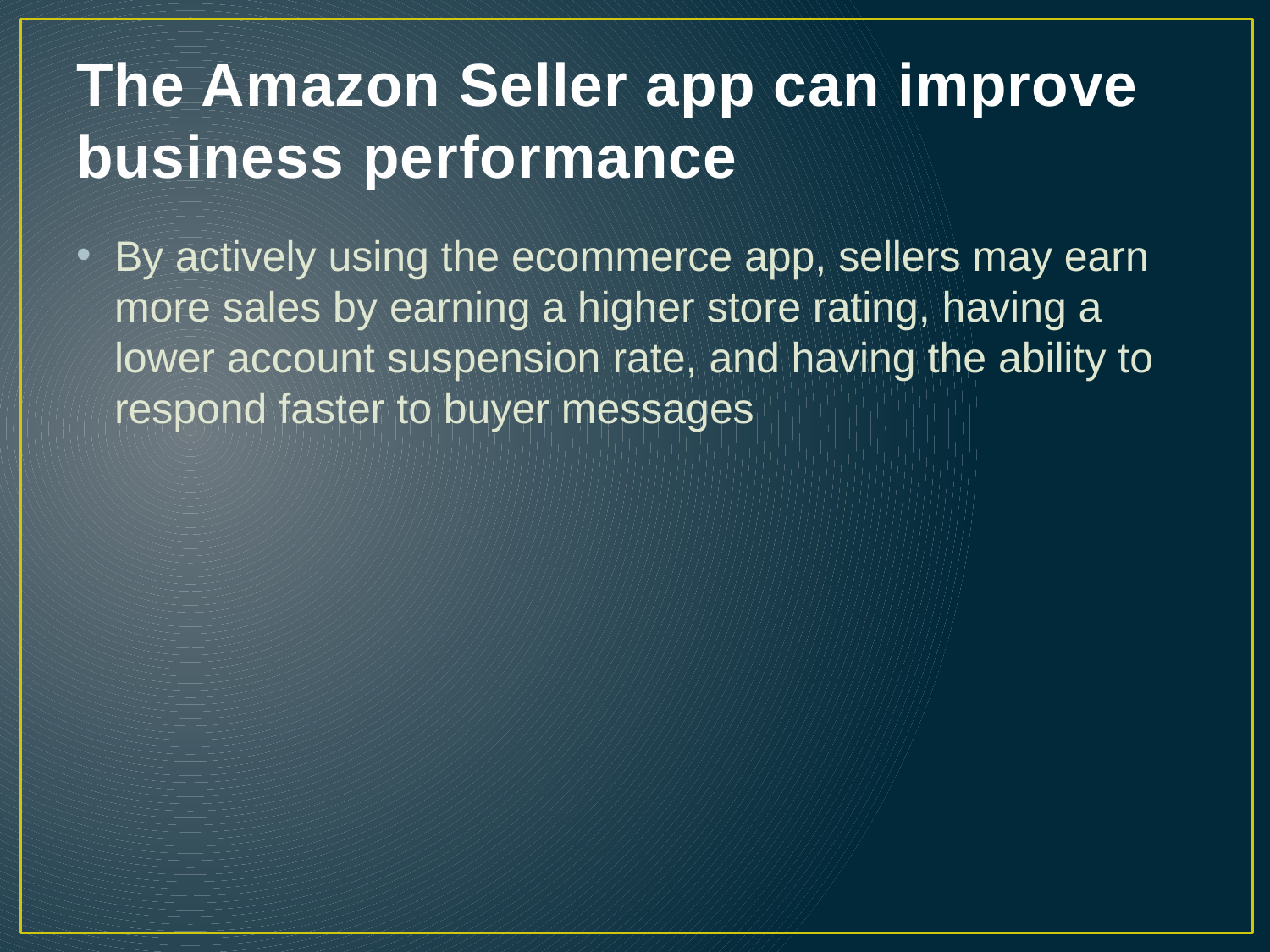

# The Amazon Seller app can improve business performance
By actively using the ecommerce app, sellers may earn more sales by earning a higher store rating, having a lower account suspension rate, and having the ability to respond faster to buyer messages